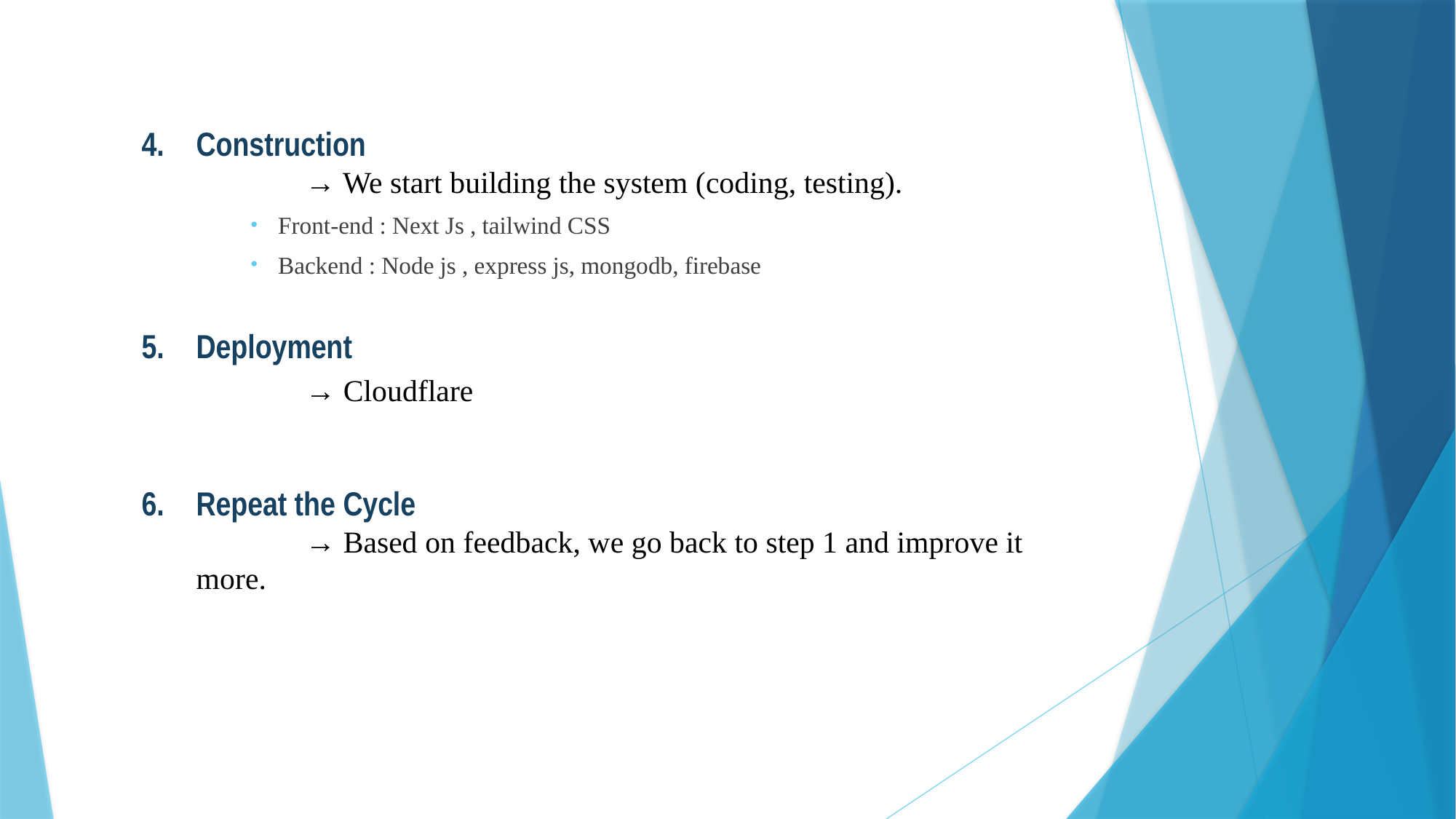

Construction
	→ We start building the system (coding, testing).
Front-end : Next Js , tailwind CSS
Backend : Node js , express js, mongodb, firebase

Deployment
	→ Cloudflare

Repeat the Cycle
	→ Based on feedback, we go back to step 1 and improve it more.